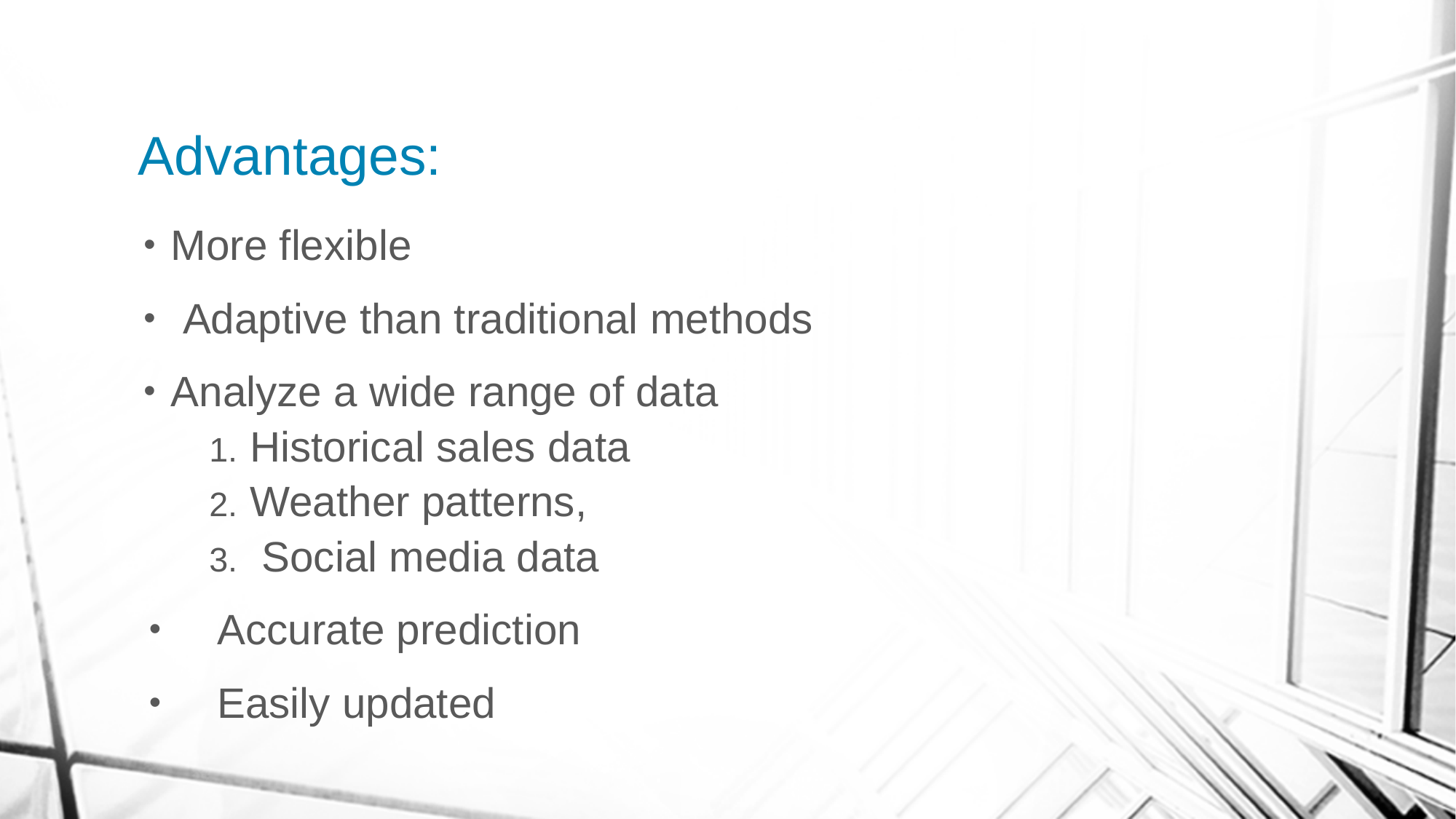

# Advantages:
More flexible
 Adaptive than traditional methods
Analyze a wide range of data
Historical sales data
Weather patterns,
 Social media data
Accurate prediction
Easily updated